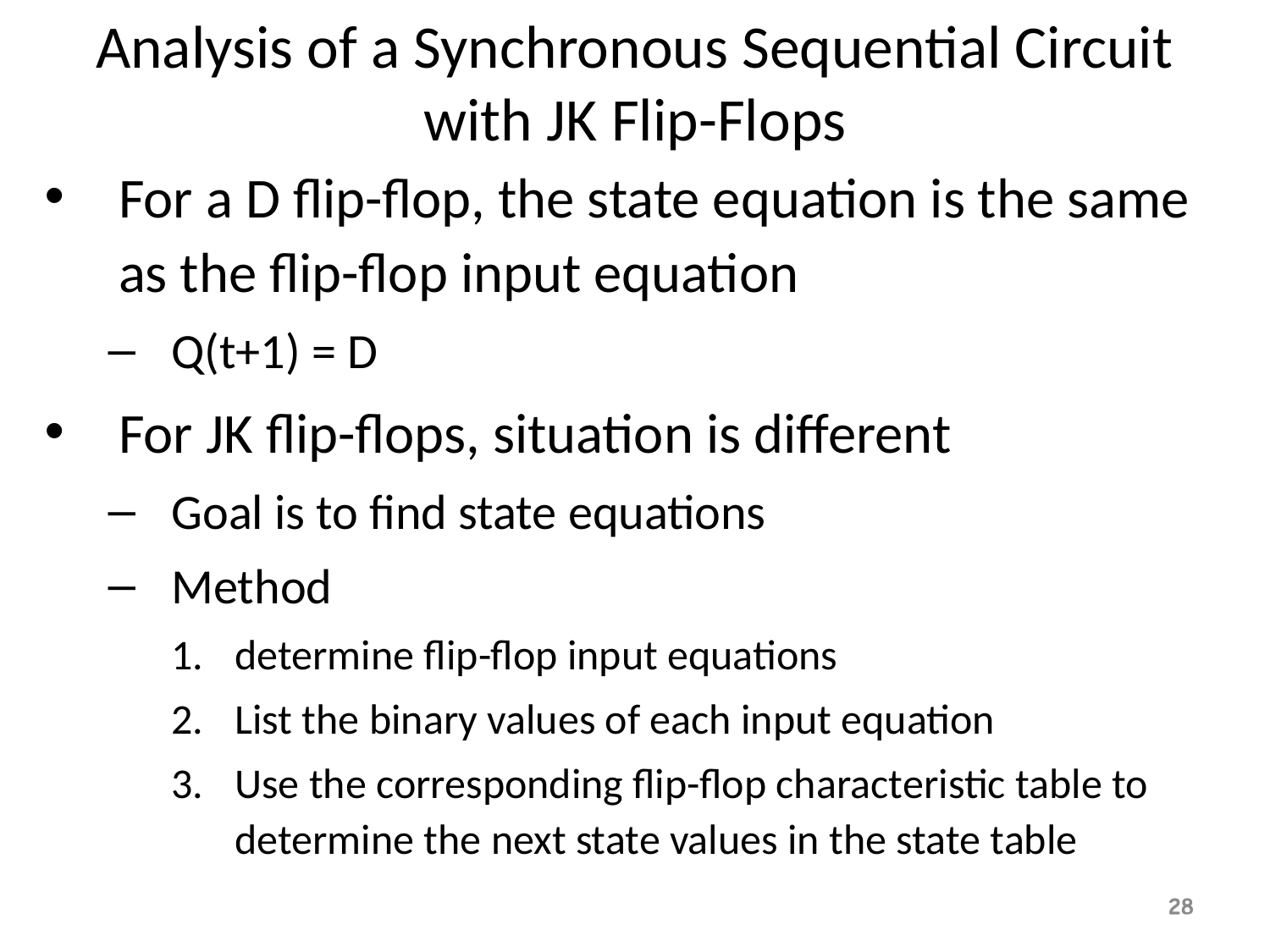

# Analysis of a Synchronous Sequential Circuit with JK Flip-Flops
For a D flip-flop, the state equation is the same as the flip-flop input equation
Q(t+1) = D
For JK flip-flops, situation is different
Goal is to find state equations
Method
determine flip-flop input equations
List the binary values of each input equation
Use the corresponding flip-flop characteristic table to determine the next state values in the state table
28